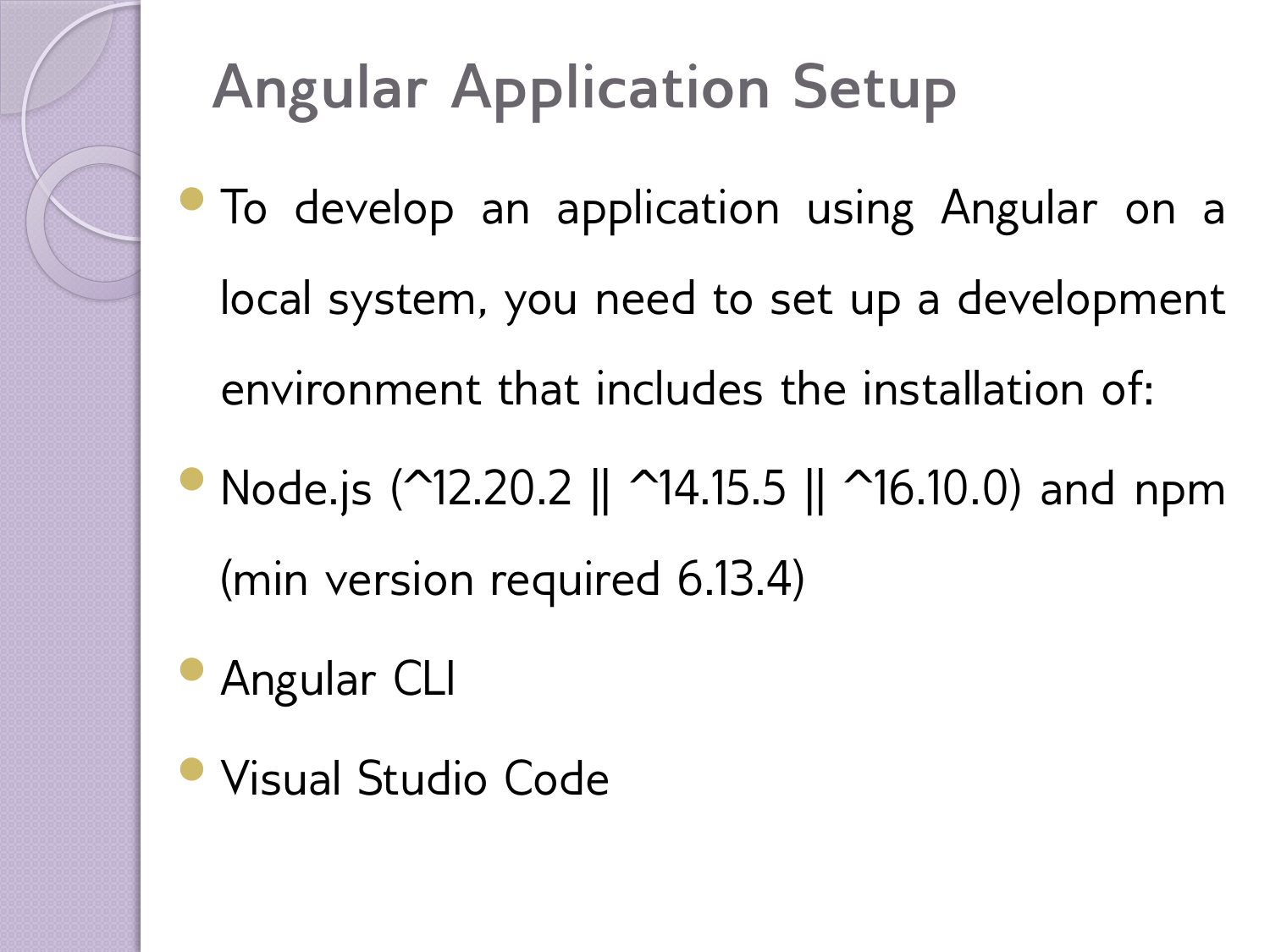

# Angular Application Setup
To develop an application using Angular on a local system, you need to set up a development environment that includes the installation of:
Node.js (^12.20.2 || ^14.15.5 || ^16.10.0) and npm (min version required 6.13.4)
Angular CLI
Visual Studio Code